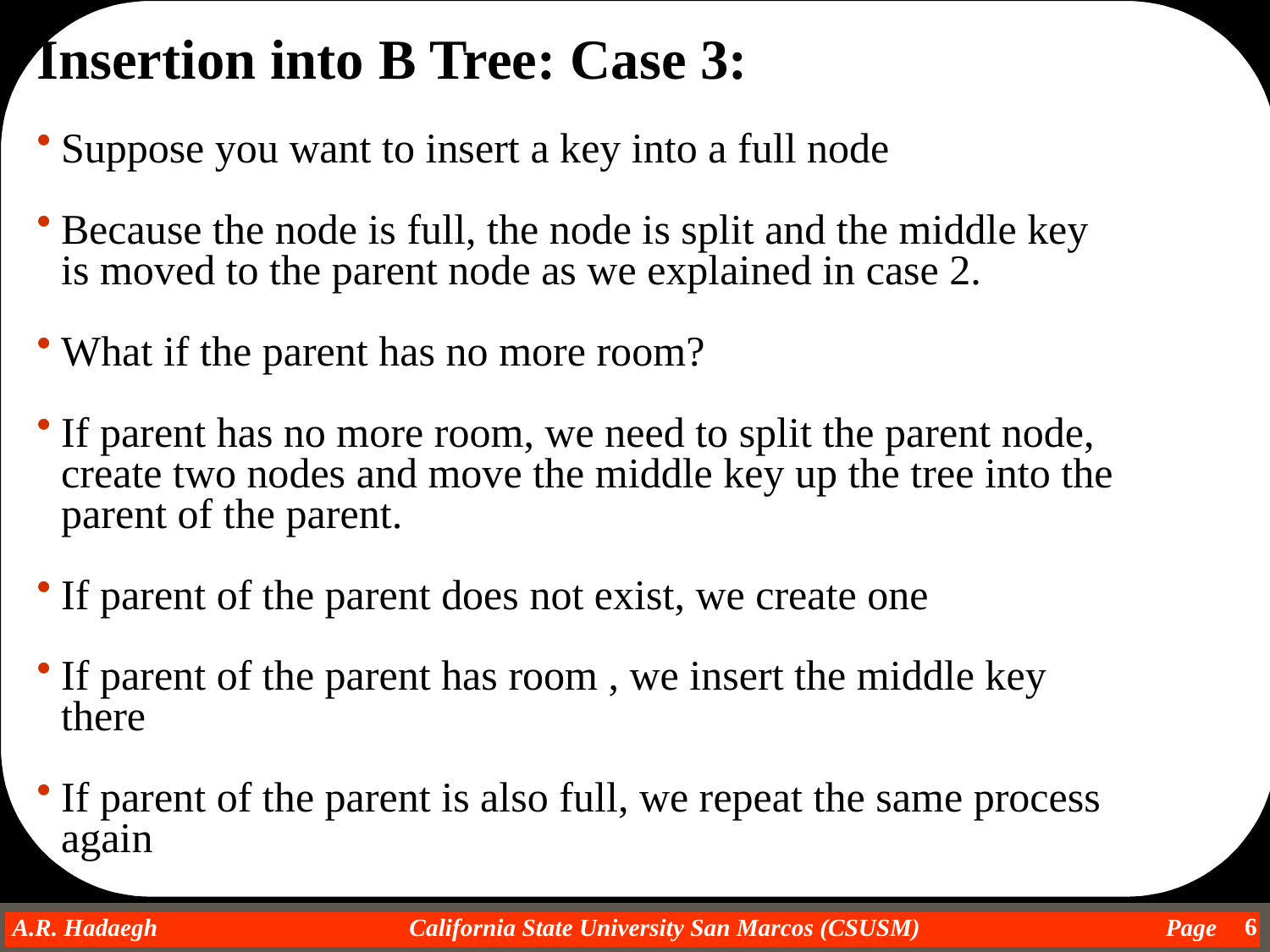

Insertion into B Tree: Case 3:

Suppose you want to insert a key into a full node

Because the node is full, the node is split and the middle key is moved to the parent node as we explained in case 2.

What if the parent has no more room?

If parent has no more room, we need to split the parent node, create two nodes and move the middle key up the tree into the parent of the parent.

If parent of the parent does not exist, we create one

If parent of the parent has room , we insert the middle key there

If parent of the parent is also full, we repeat the same process again
6